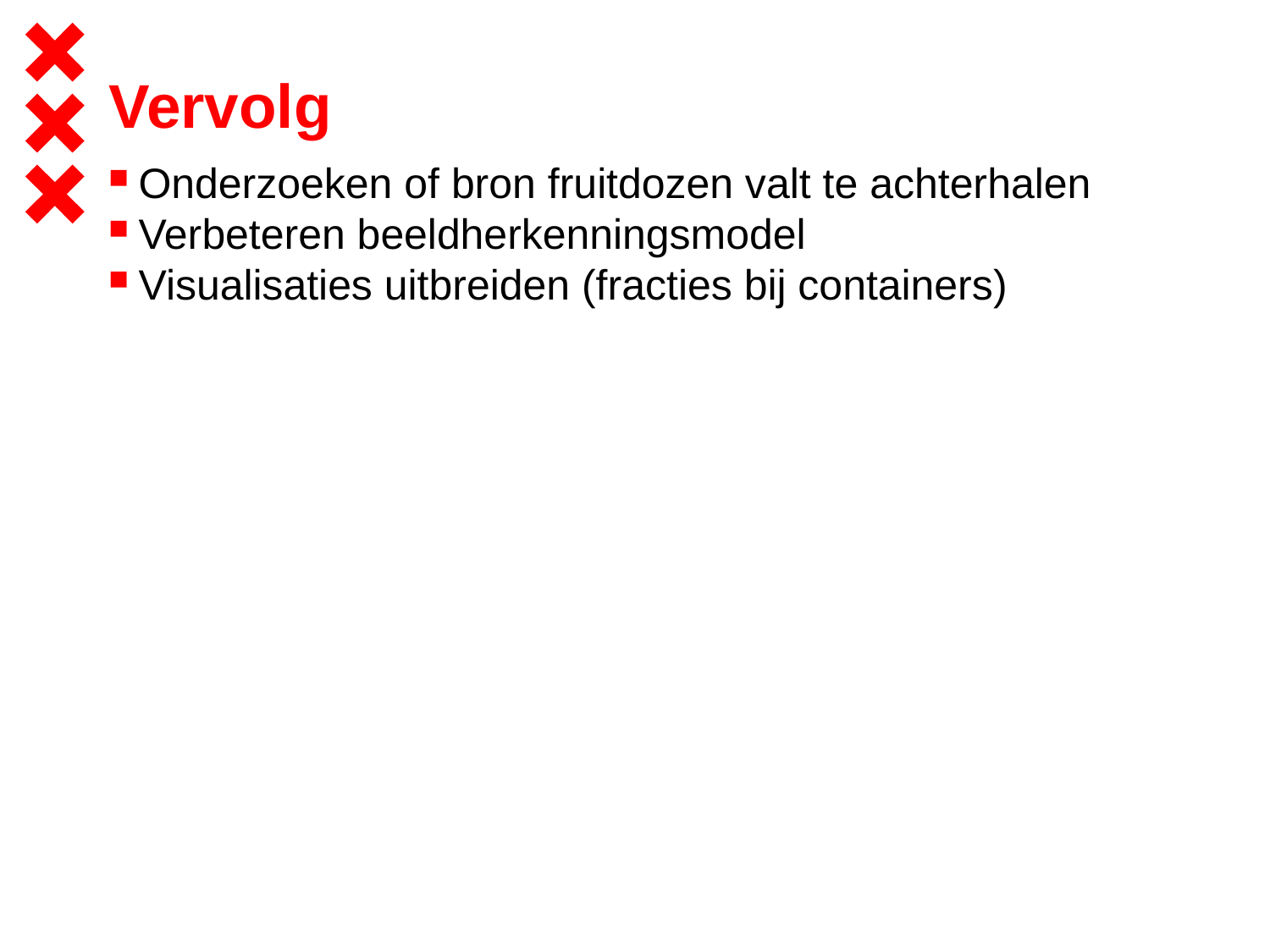

# Vervolg
Onderzoeken of bron fruitdozen valt te achterhalen
Verbeteren beeldherkenningsmodel
Visualisaties uitbreiden (fracties bij containers)